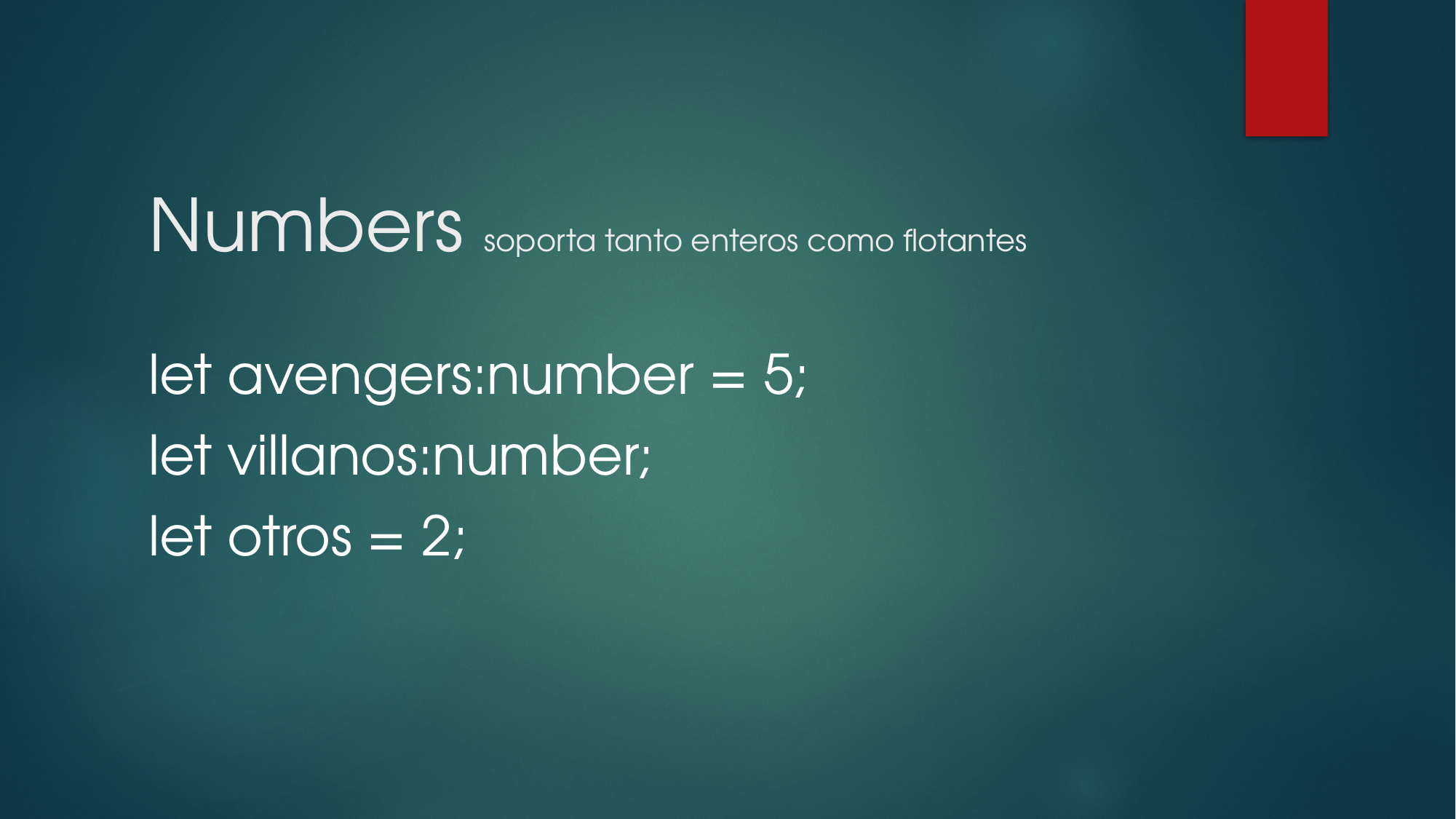

# Numbers soporta tanto enteros como flotantes
let avengers:number = 5;
let villanos:number;
let otros = 2;